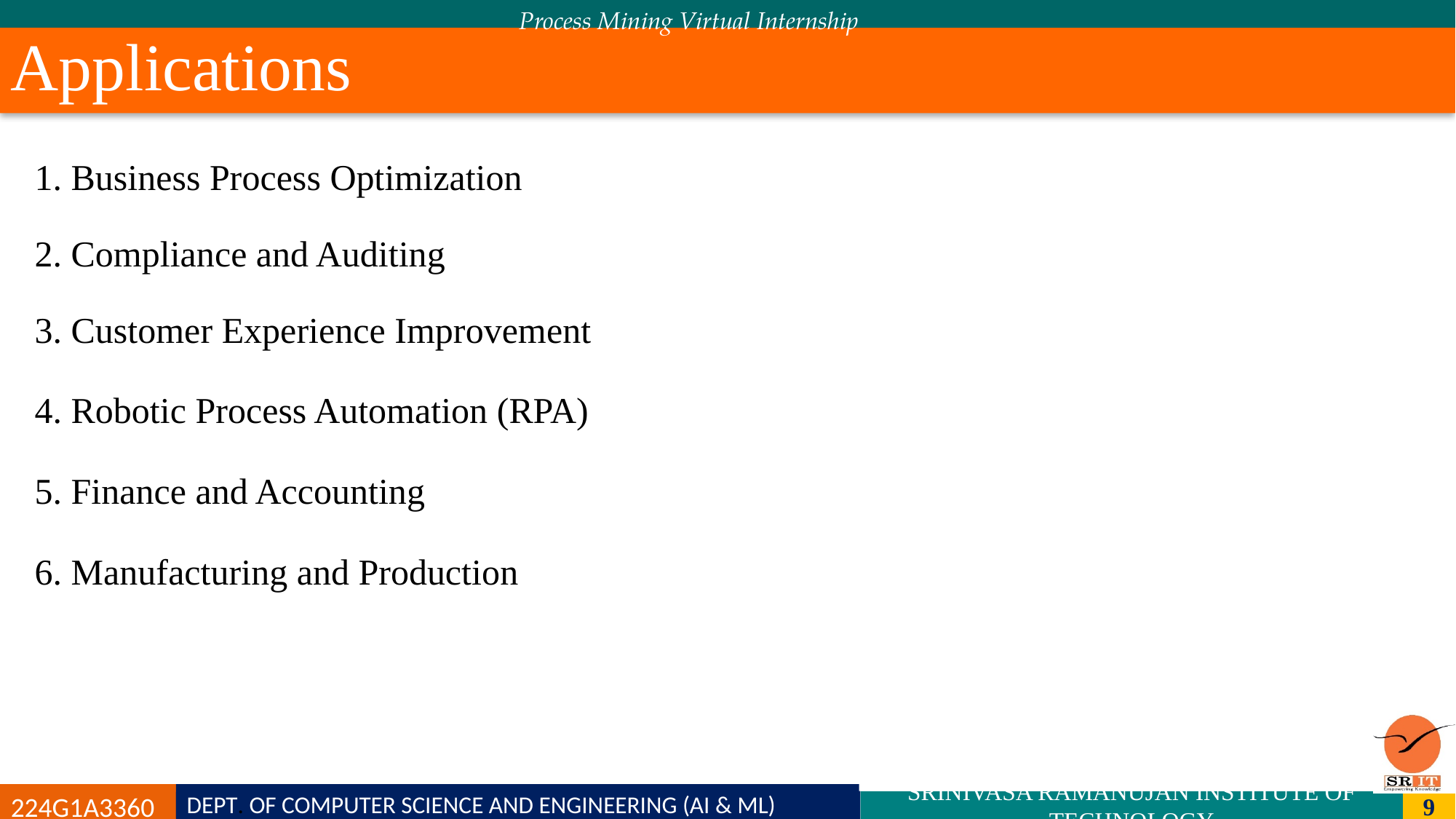

Process Mining Virtual Internship
# Applications
1. Business Process Optimization
2. Compliance and Auditing
3. Customer Experience Improvement
4. Robotic Process Automation (RPA)
5. Finance and Accounting
6. Manufacturing and Production

DEPT. OF COMPUTER SCIENCE AND ENGINEERING (AI & ML)
224G1A3360